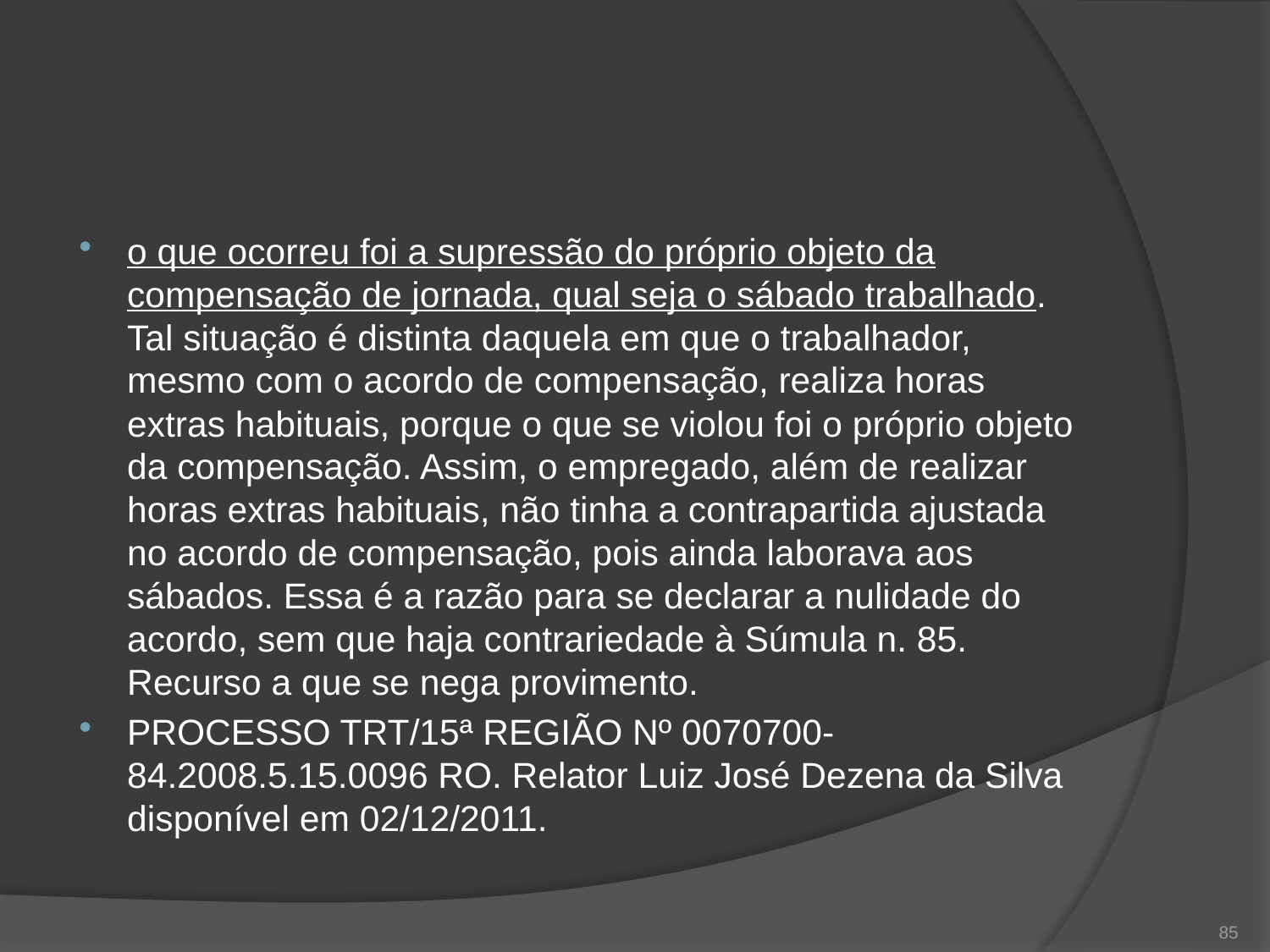

#
o que ocorreu foi a supressão do próprio objeto da compensação de jornada, qual seja o sábado trabalhado. Tal situação é distinta daquela em que o trabalhador, mesmo com o acordo de compensação, realiza horas extras habituais, porque o que se violou foi o próprio objeto da compensação. Assim, o empregado, além de realizar horas extras habituais, não tinha a contrapartida ajustada no acordo de compensação, pois ainda laborava aos sábados. Essa é a razão para se declarar a nulidade do acordo, sem que haja contrariedade à Súmula n. 85. Recurso a que se nega provimento.
PROCESSO TRT/15ª REGIÃO Nº 0070700-84.2008.5.15.0096 RO. Relator Luiz José Dezena da Silva disponível em 02/12/2011.

85